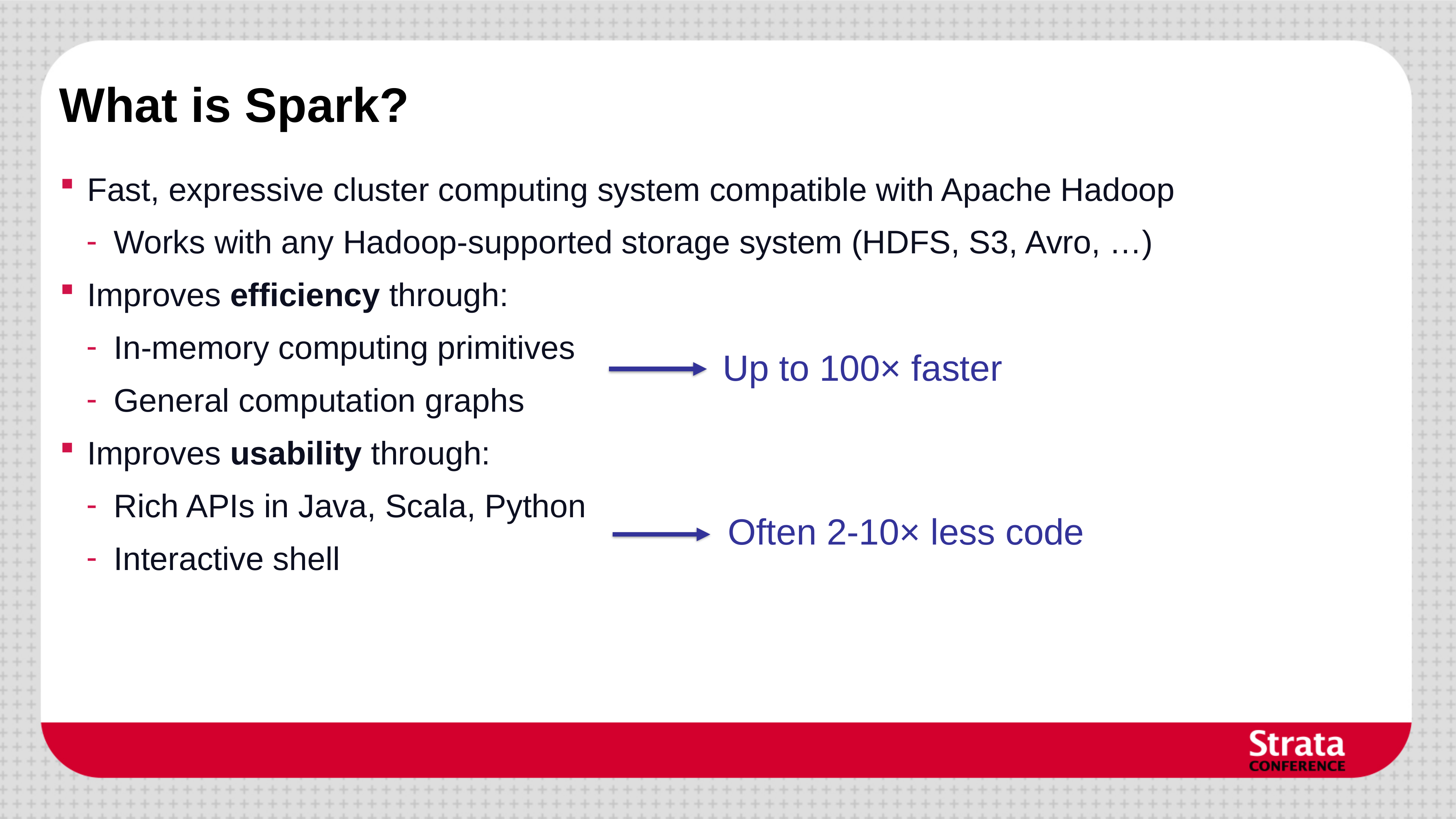

# What is Spark?
Fast, expressive cluster computing system compatible with Apache Hadoop
Works with any Hadoop-supported storage system (HDFS, S3, Avro, …)
Improves efficiency through:
In-memory computing primitives
General computation graphs
Improves usability through:
Rich APIs in Java, Scala, Python
Interactive shell
Up to 100× faster
Often 2-10× less code